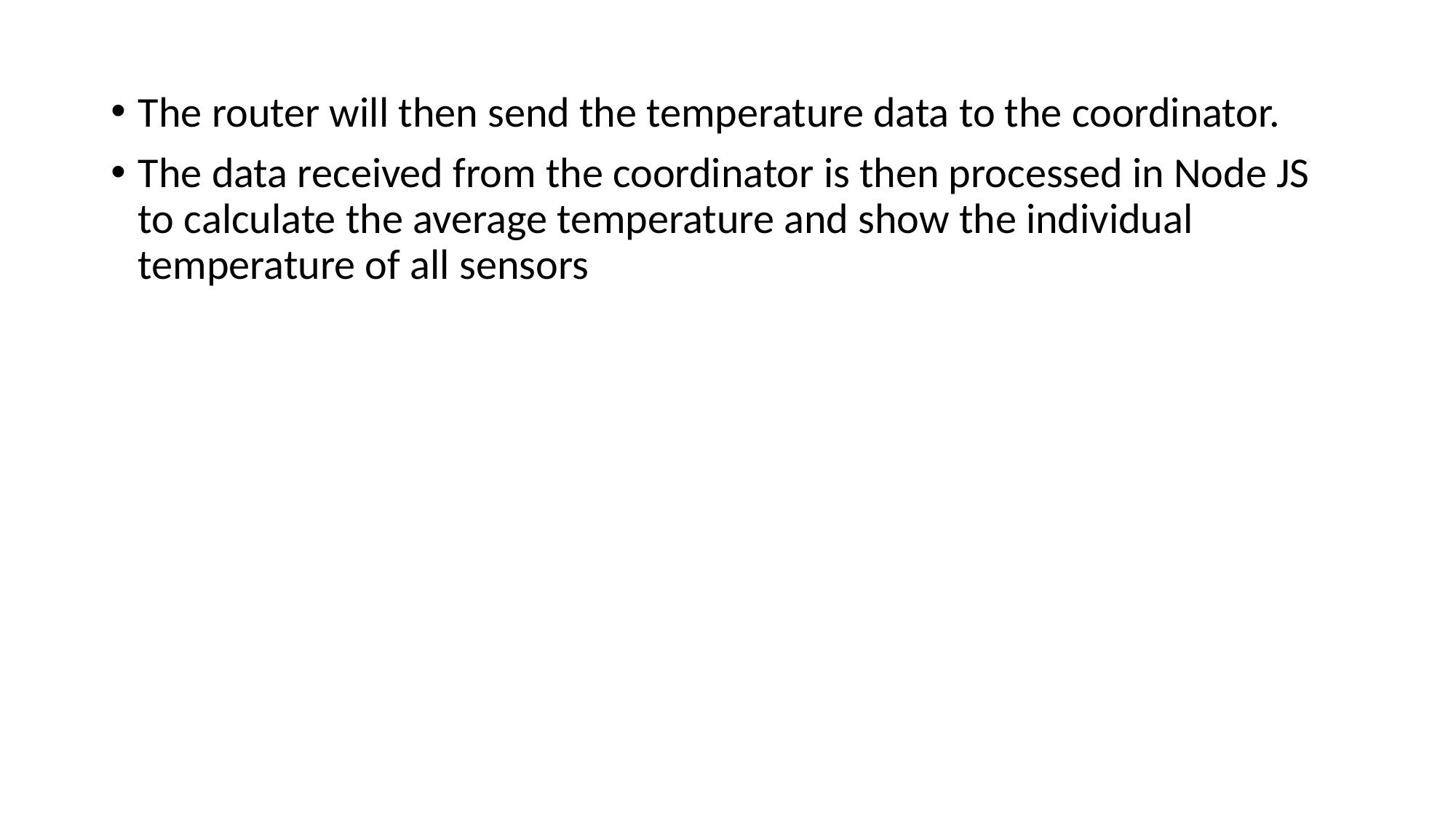

The router will then send the temperature data to the coordinator.
The data received from the coordinator is then processed in Node JS to calculate the average temperature and show the individual temperature of all sensors